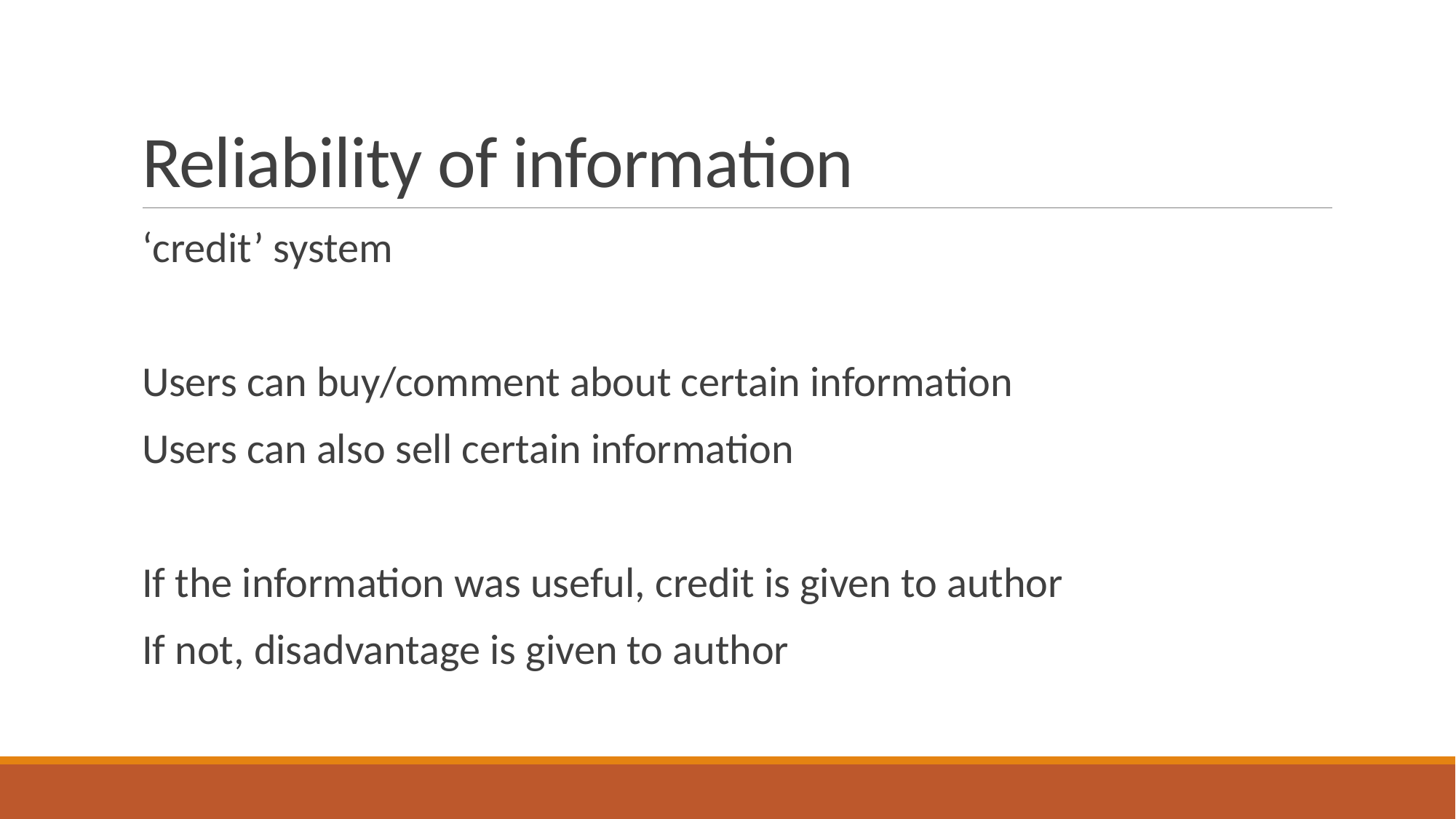

# Reliability of information
‘credit’ system

Users can buy/comment about certain information
Users can also sell certain information

If the information was useful, credit is given to author
If not, disadvantage is given to author